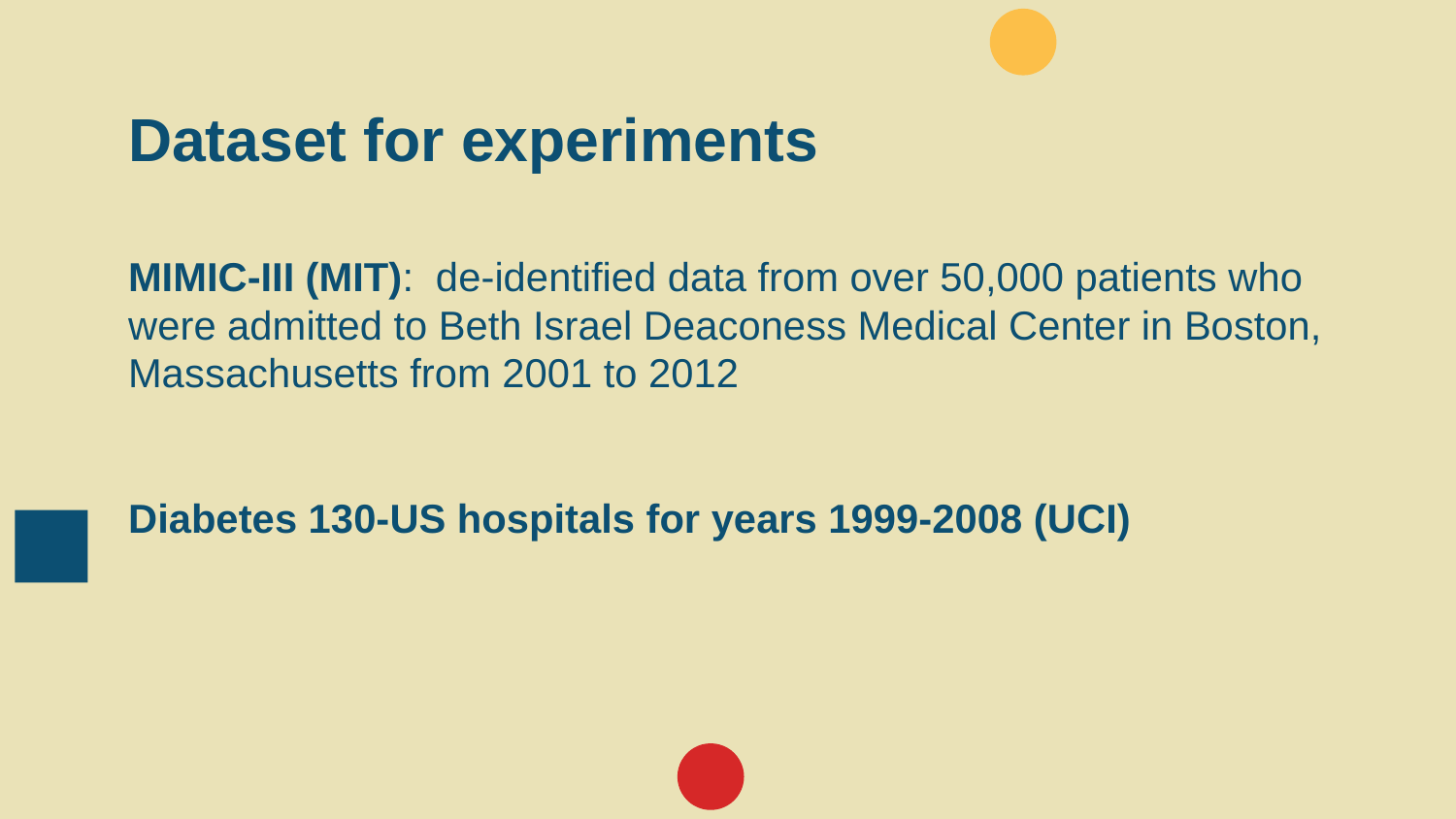

# Dataset for experiments

MIMIC-III (MIT):  de-identified data from over 50,000 patients who were admitted to Beth Israel Deaconess Medical Center in Boston, Massachusetts from 2001 to 2012

Diabetes 130-US hospitals for years 1999-2008 (UCI)